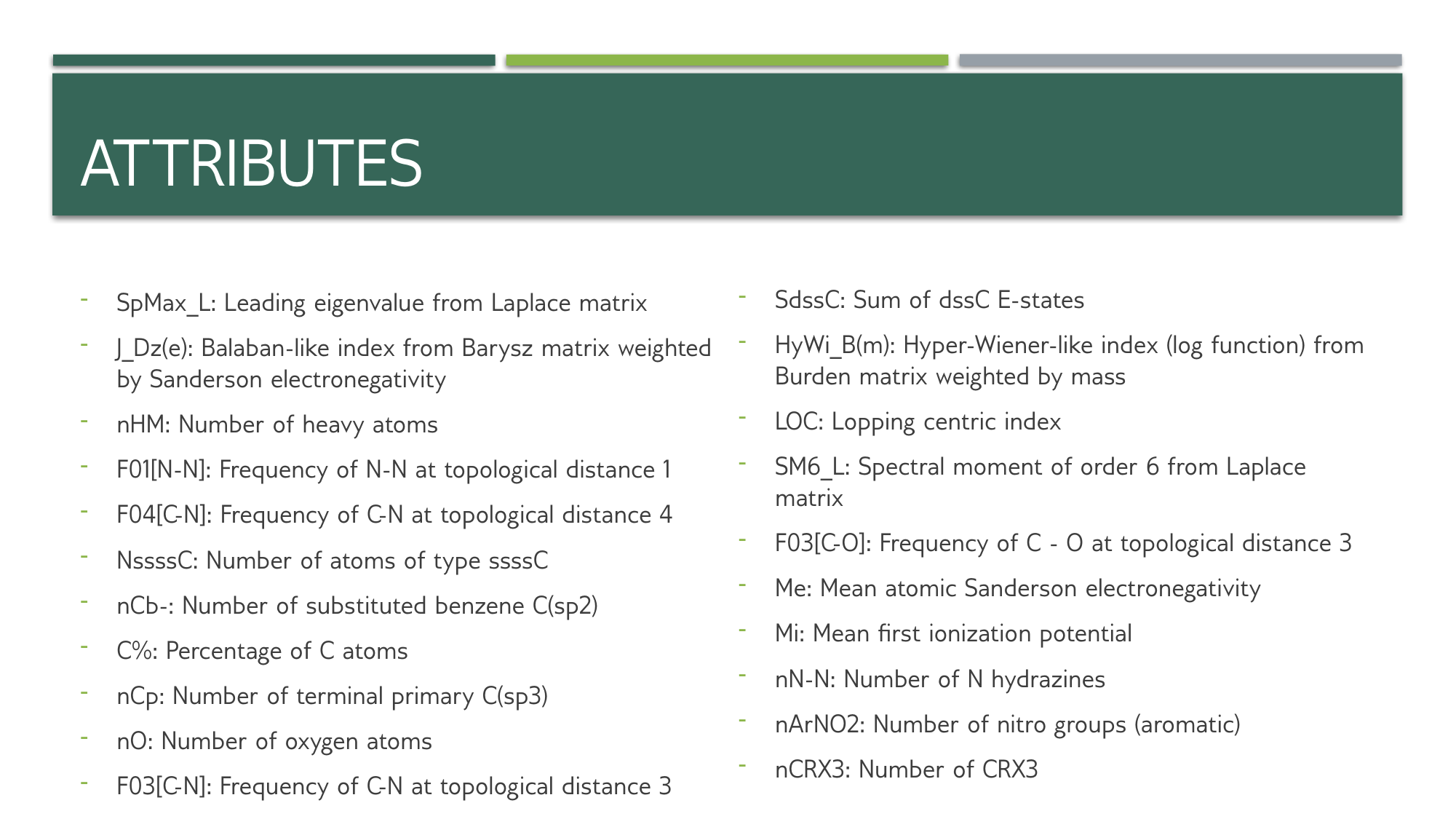

# Attributes
SpMax_L: Leading eigenvalue from Laplace matrix
J_Dz(e): Balaban-like index from Barysz matrix weighted by Sanderson electronegativity
nHM: Number of heavy atoms
F01[N-N]: Frequency of N-N at topological distance 1
F04[C-N]: Frequency of C-N at topological distance 4
NssssC: Number of atoms of type ssssC
nCb-: Number of substituted benzene C(sp2)
C%: Percentage of C atoms
nCp: Number of terminal primary C(sp3)
nO: Number of oxygen atoms
F03[C-N]: Frequency of C-N at topological distance 3
SdssC: Sum of dssC E-states
HyWi_B(m): Hyper-Wiener-like index (log function) from Burden matrix weighted by mass
LOC: Lopping centric index
SM6_L: Spectral moment of order 6 from Laplace matrix
F03[C-O]: Frequency of C - O at topological distance 3
Me: Mean atomic Sanderson electronegativity
Mi: Mean first ionization potential
nN-N: Number of N hydrazines
nArNO2: Number of nitro groups (aromatic)
nCRX3: Number of CRX3